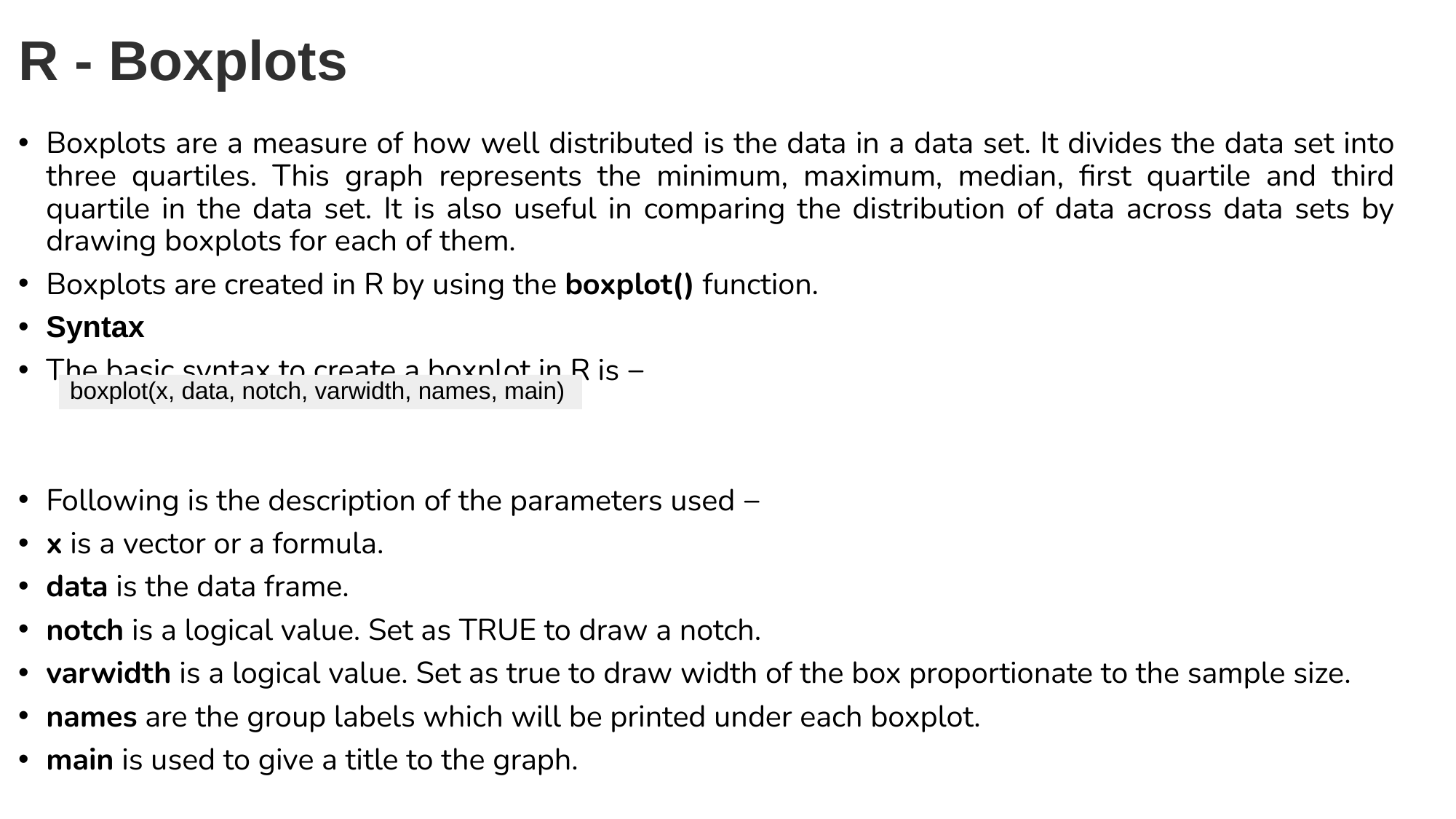

# R - Boxplots
Boxplots are a measure of how well distributed is the data in a data set. It divides the data set into three quartiles. This graph represents the minimum, maximum, median, first quartile and third quartile in the data set. It is also useful in comparing the distribution of data across data sets by drawing boxplots for each of them.
Boxplots are created in R by using the boxplot() function.
Syntax
The basic syntax to create a boxplot in R is −

Following is the description of the parameters used −
x is a vector or a formula.
data is the data frame.
notch is a logical value. Set as TRUE to draw a notch.
varwidth is a logical value. Set as true to draw width of the box proportionate to the sample size.
names are the group labels which will be printed under each boxplot.
main is used to give a title to the graph.

boxplot(x, data, notch, varwidth, names, main)